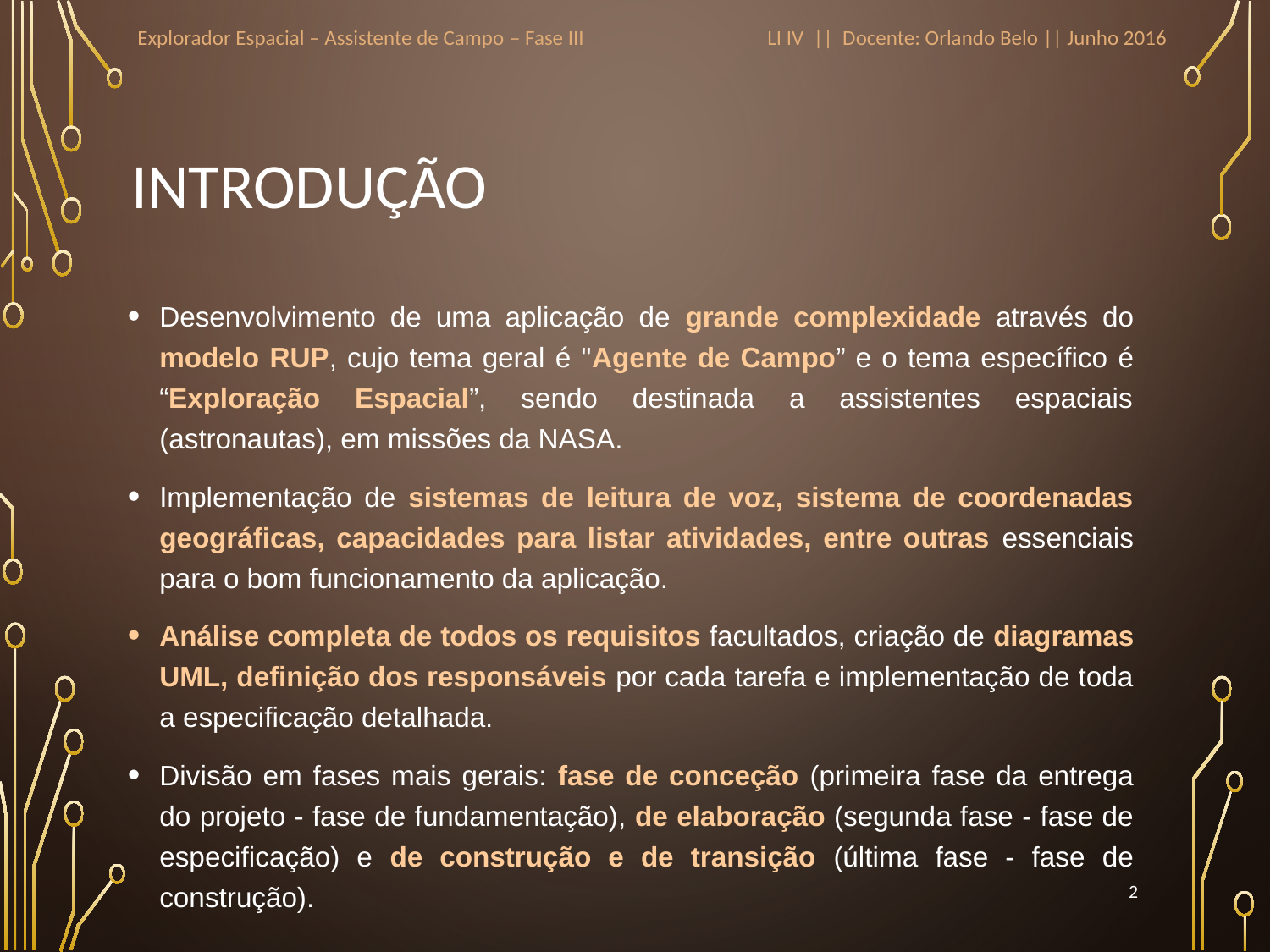

Explorador Espacial – Assistente de Campo – Fase III
LI IV  ||  Docente: Orlando Belo || Junho 2016
# Introdução
Desenvolvimento de uma aplicação de grande complexidade através do modelo RUP, cujo tema geral é "Agente de Campo” e o tema específico é “Exploração Espacial”, sendo destinada a assistentes espaciais (astronautas), em missões da NASA.
Implementação de sistemas de leitura de voz, sistema de coordenadas geográficas, capacidades para listar atividades, entre outras essenciais para o bom funcionamento da aplicação.
Análise completa de todos os requisitos facultados, criação de diagramas UML, definição dos responsáveis por cada tarefa e implementação de toda a especificação detalhada.
Divisão em fases mais gerais: fase de conceção (primeira fase da entrega do projeto - fase de fundamentação), de elaboração (segunda fase - fase de especificação) e de construção e de transição (última fase - fase de construção).
2